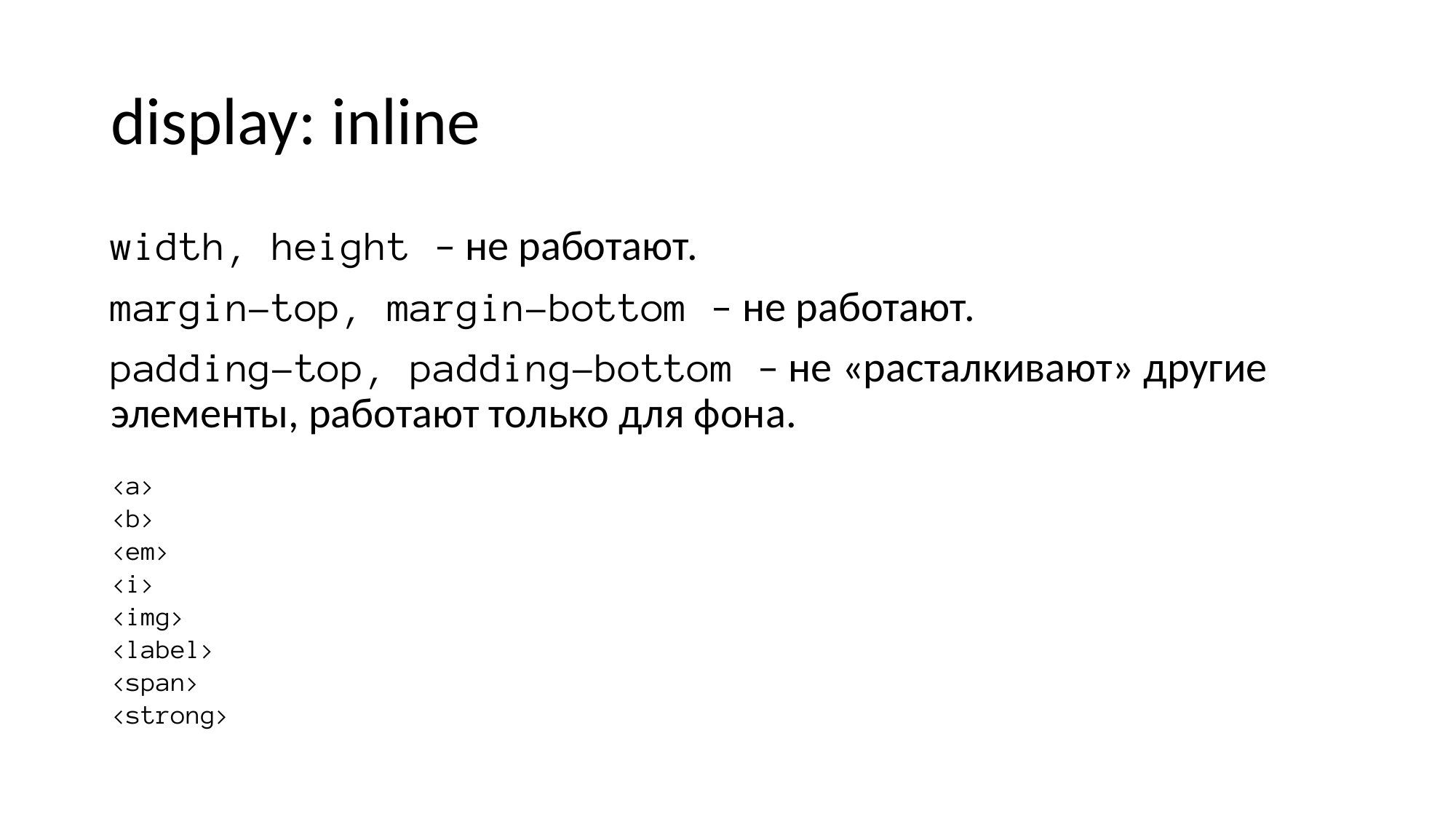

# display: inline
width, height – не работают.
margin-top, margin-bottom – не работают.
padding-top, padding-bottom – не «расталкивают» другие элементы, работают только для фона.

<a>
<b>
<em>
<i>
<img>
<label>
<span>
<strong>